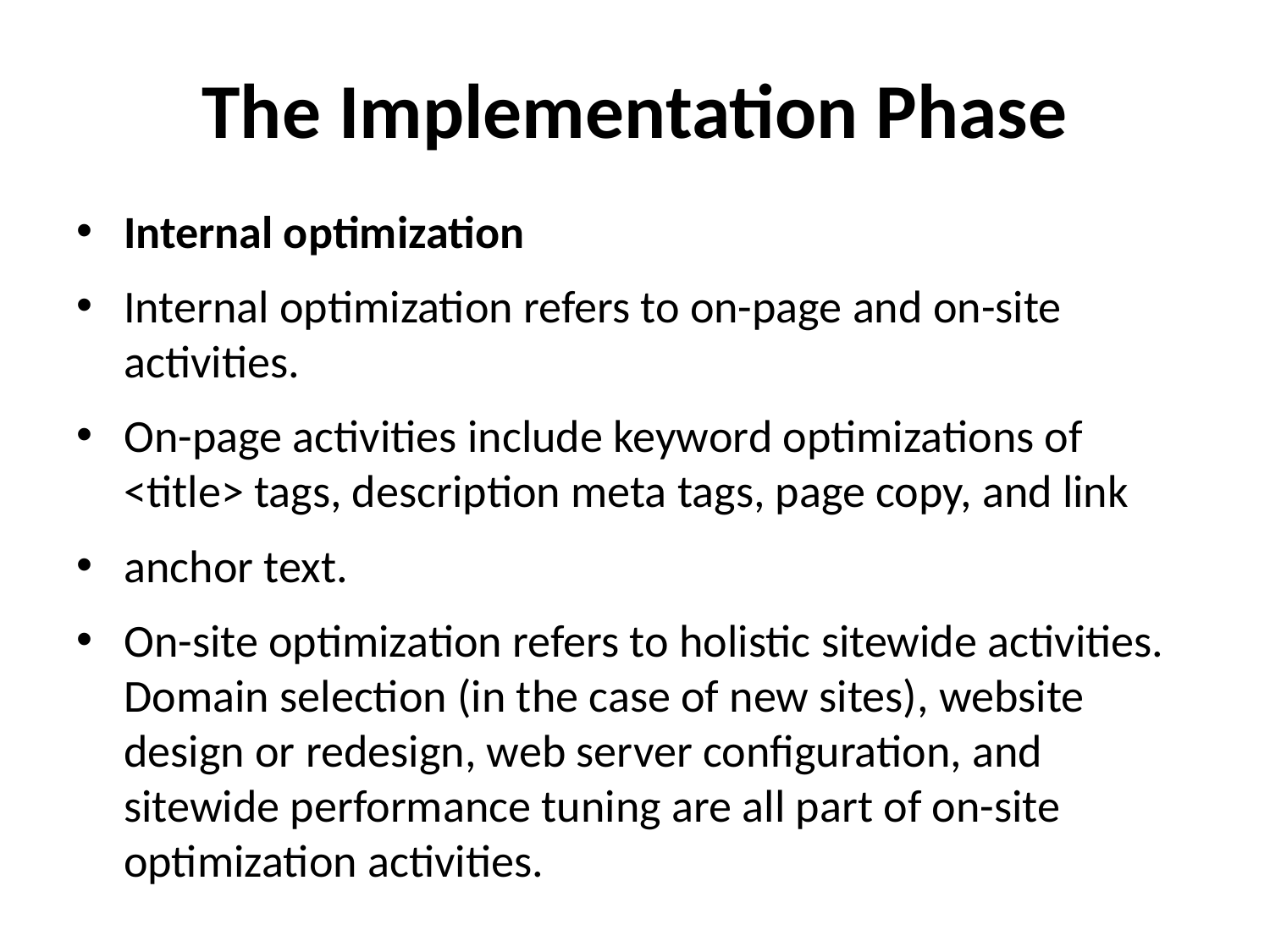

# The Implementation Phase
Internal optimization
Internal optimization refers to on-page and on-site activities.
On-page activities include keyword optimizations of <title> tags, description meta tags, page copy, and link
anchor text.
On-site optimization refers to holistic sitewide activities. Domain selection (in the case of new sites), website design or redesign, web server configuration, and sitewide performance tuning are all part of on-site optimization activities.